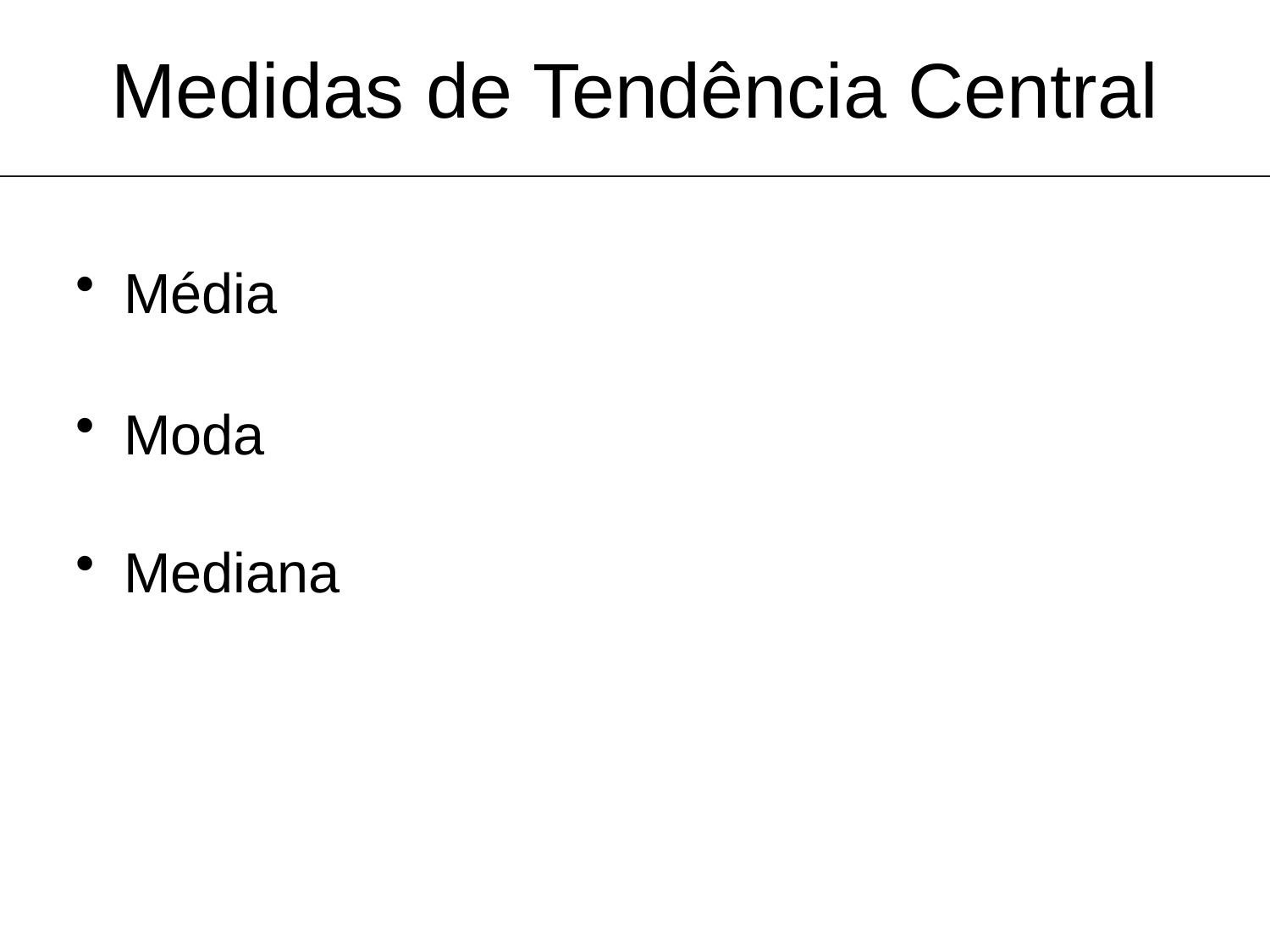

Medidas de Tendência Central

Média

Moda
Mediana